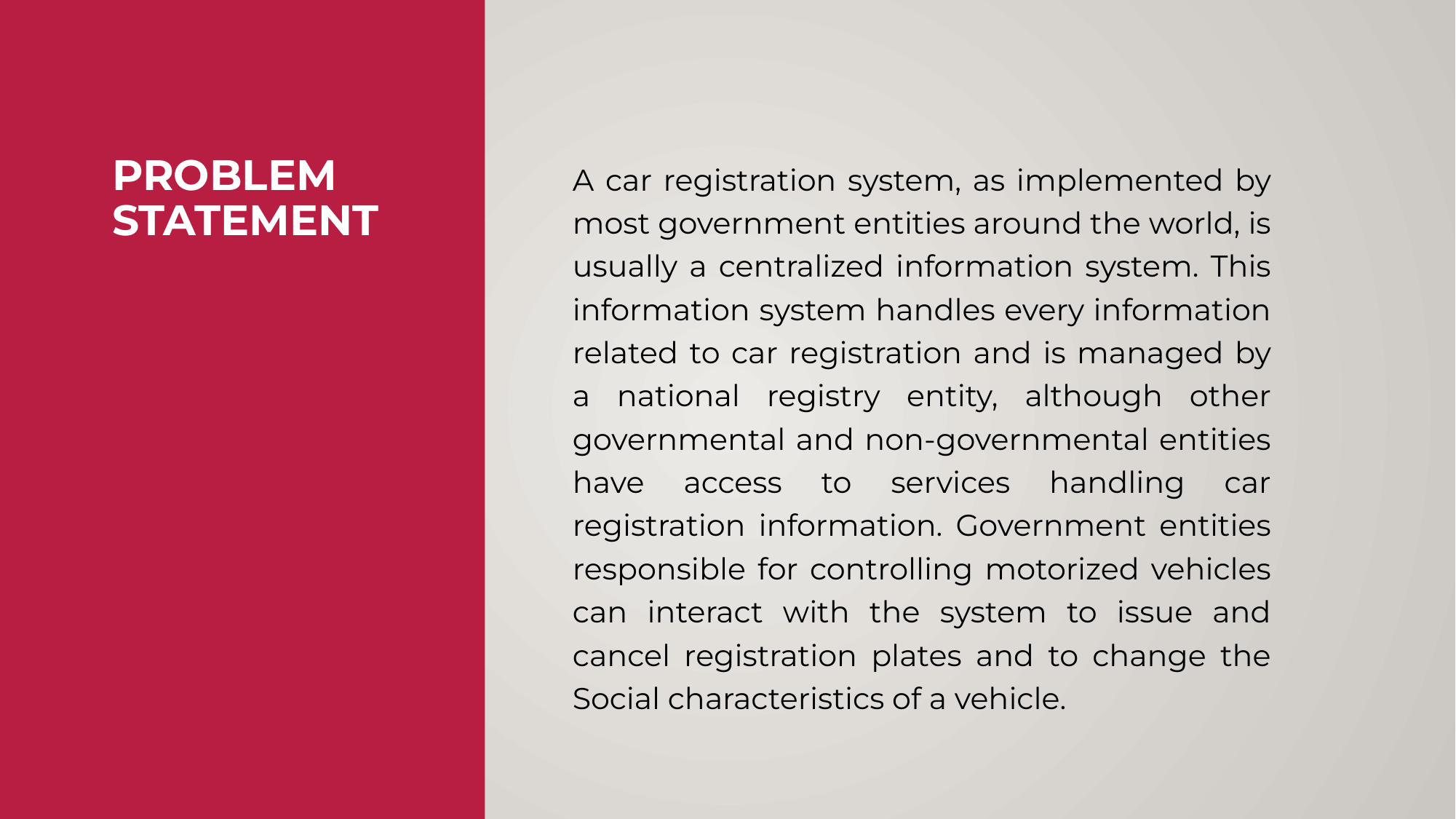

# Problem Statement
A car registration system, as implemented by most government entities around the world, is usually a centralized information system. This information system handles every information related to car registration and is managed by a national registry entity, although other governmental and non-governmental entities have access to services handling car registration information. Government entities responsible for controlling motorized vehicles can interact with the system to issue and cancel registration plates and to change the Social characteristics of a vehicle.